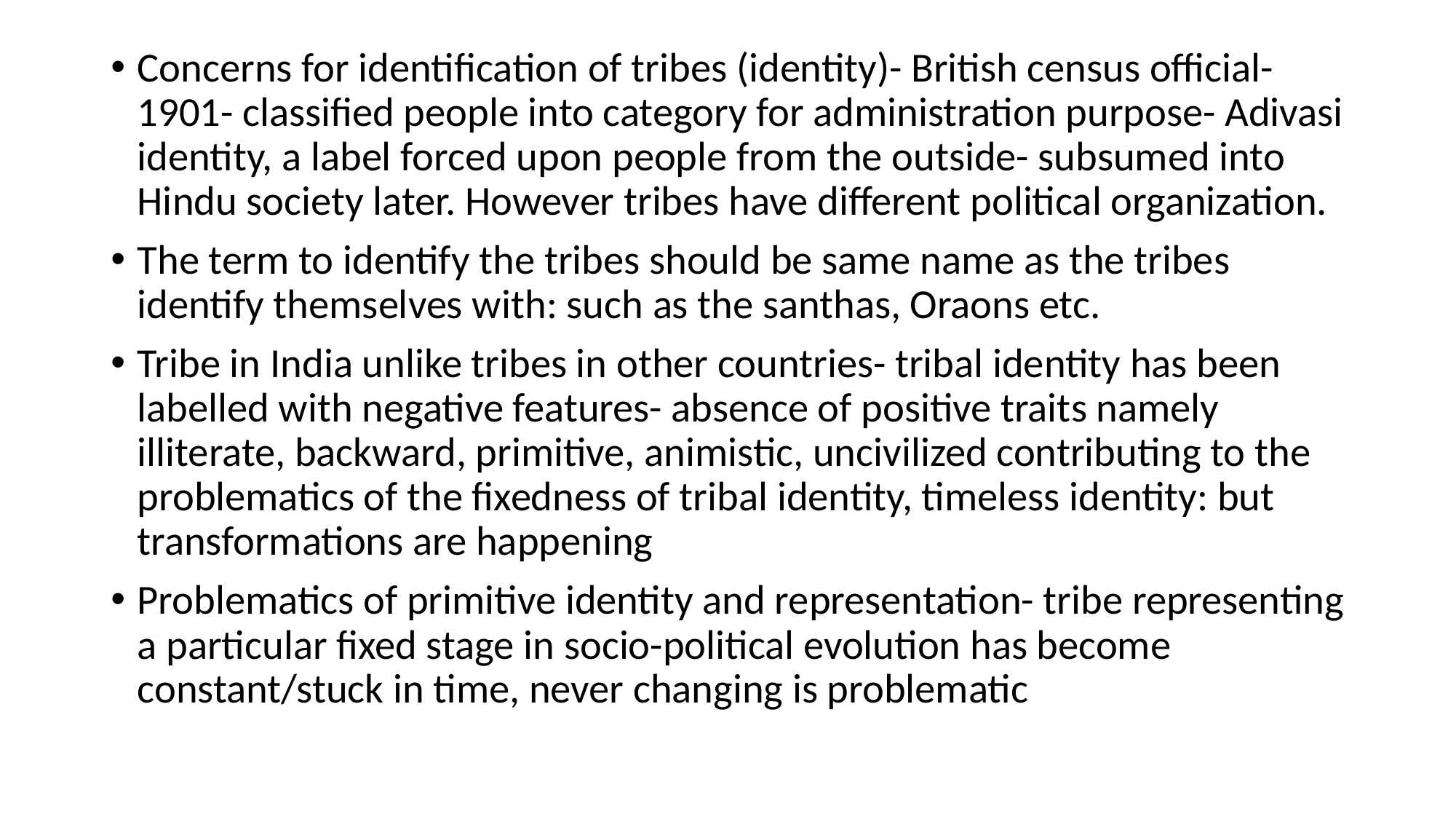

Concerns for identification of tribes (identity)- British census official- 1901- classified people into category for administration purpose- Adivasi identity, a label forced upon people from the outside- subsumed into Hindu society later. However tribes have different political organization.
The term to identify the tribes should be same name as the tribes identify themselves with: such as the santhas, Oraons etc.
Tribe in India unlike tribes in other countries- tribal identity has been labelled with negative features- absence of positive traits namely illiterate, backward, primitive, animistic, uncivilized contributing to the problematics of the fixedness of tribal identity, timeless identity: but transformations are happening
Problematics of primitive identity and representation- tribe representing a particular fixed stage in socio-political evolution has become constant/stuck in time, never changing is problematic